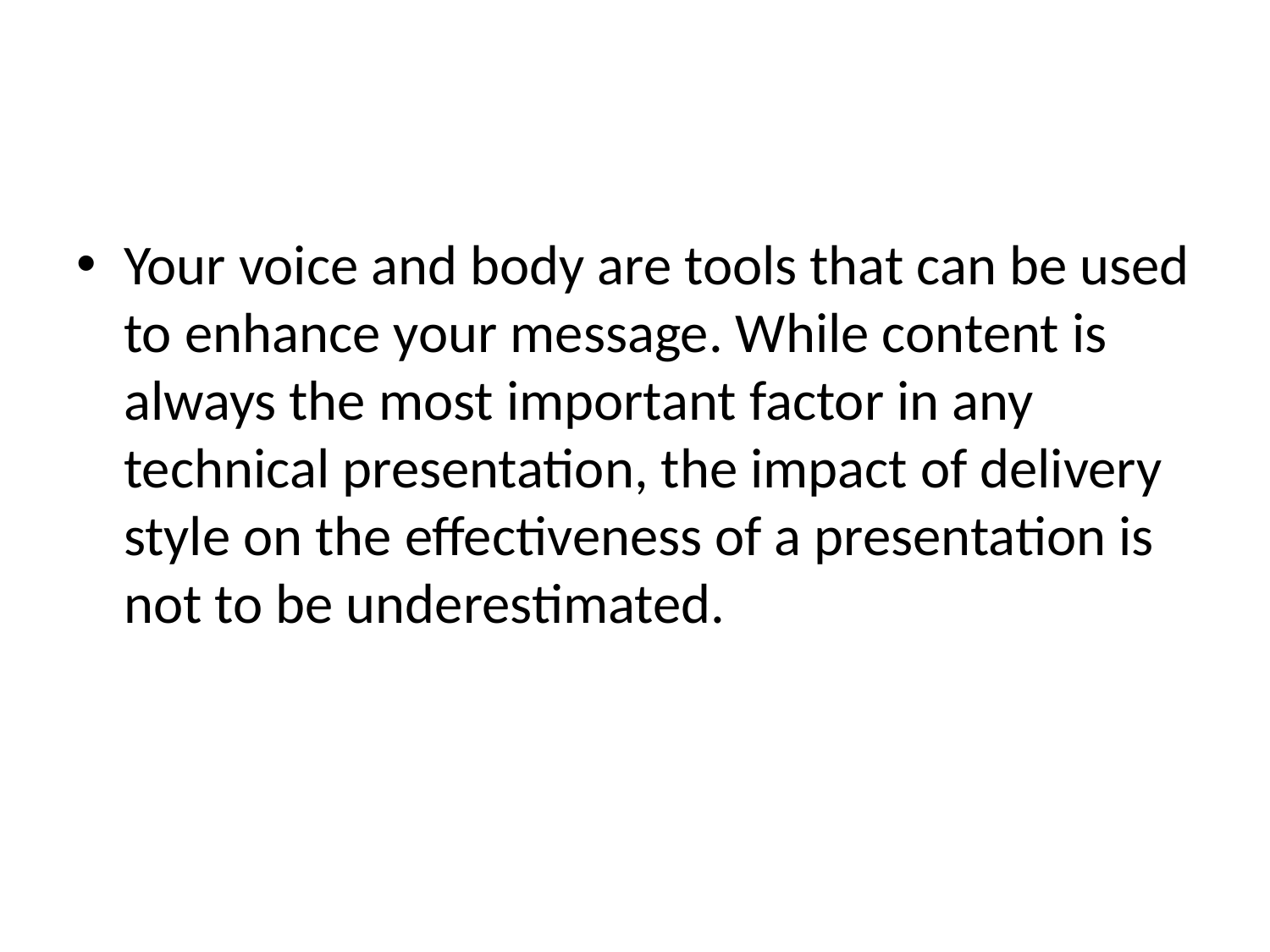

#
Your voice and body are tools that can be used to enhance your message. While content is always the most important factor in any technical presentation, the impact of delivery style on the effectiveness of a presentation is not to be underestimated.